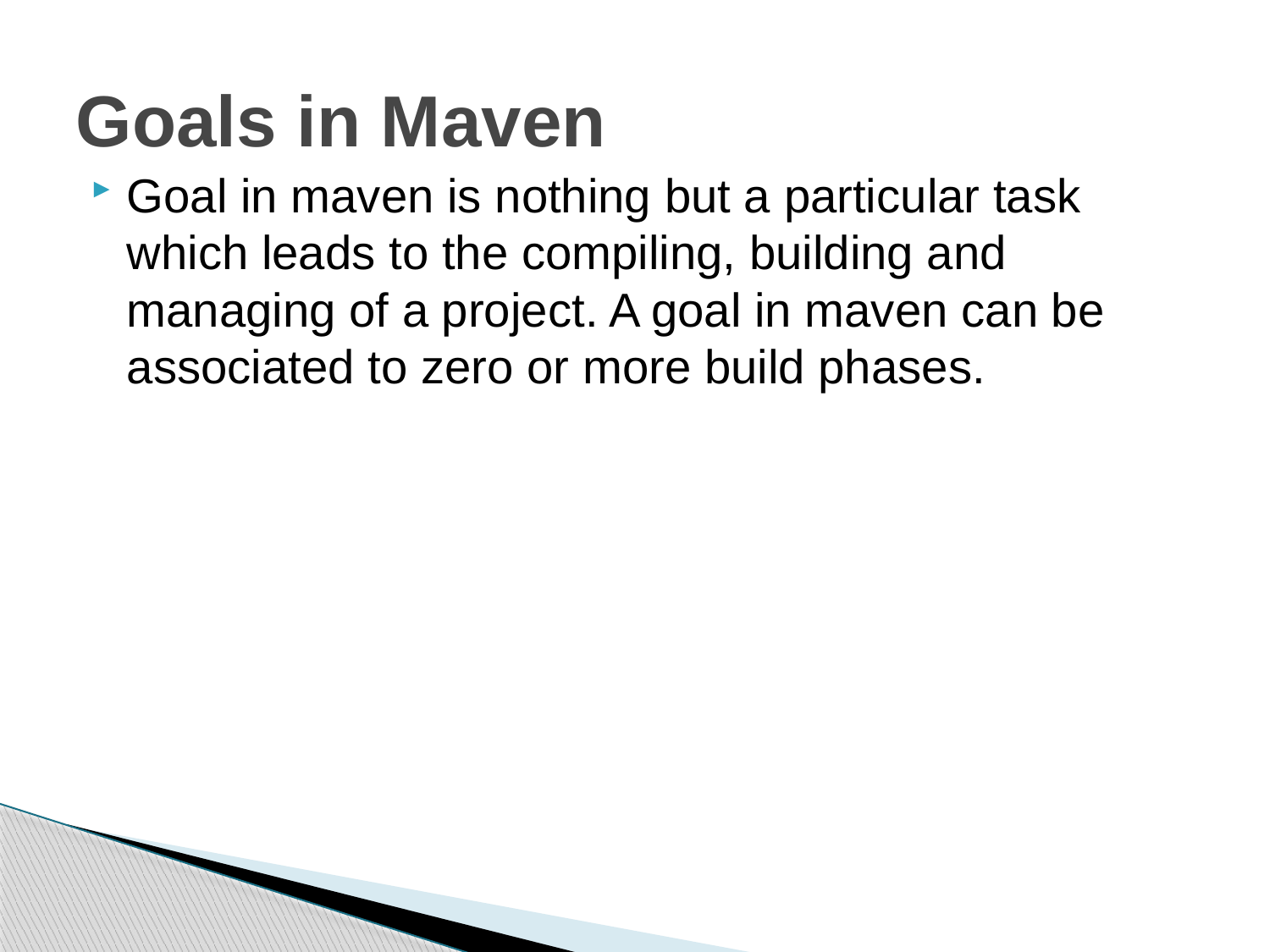

# Goals in Maven
Goal in maven is nothing but a particular task which leads to the compiling, building and managing of a project. A goal in maven can be associated to zero or more build phases.